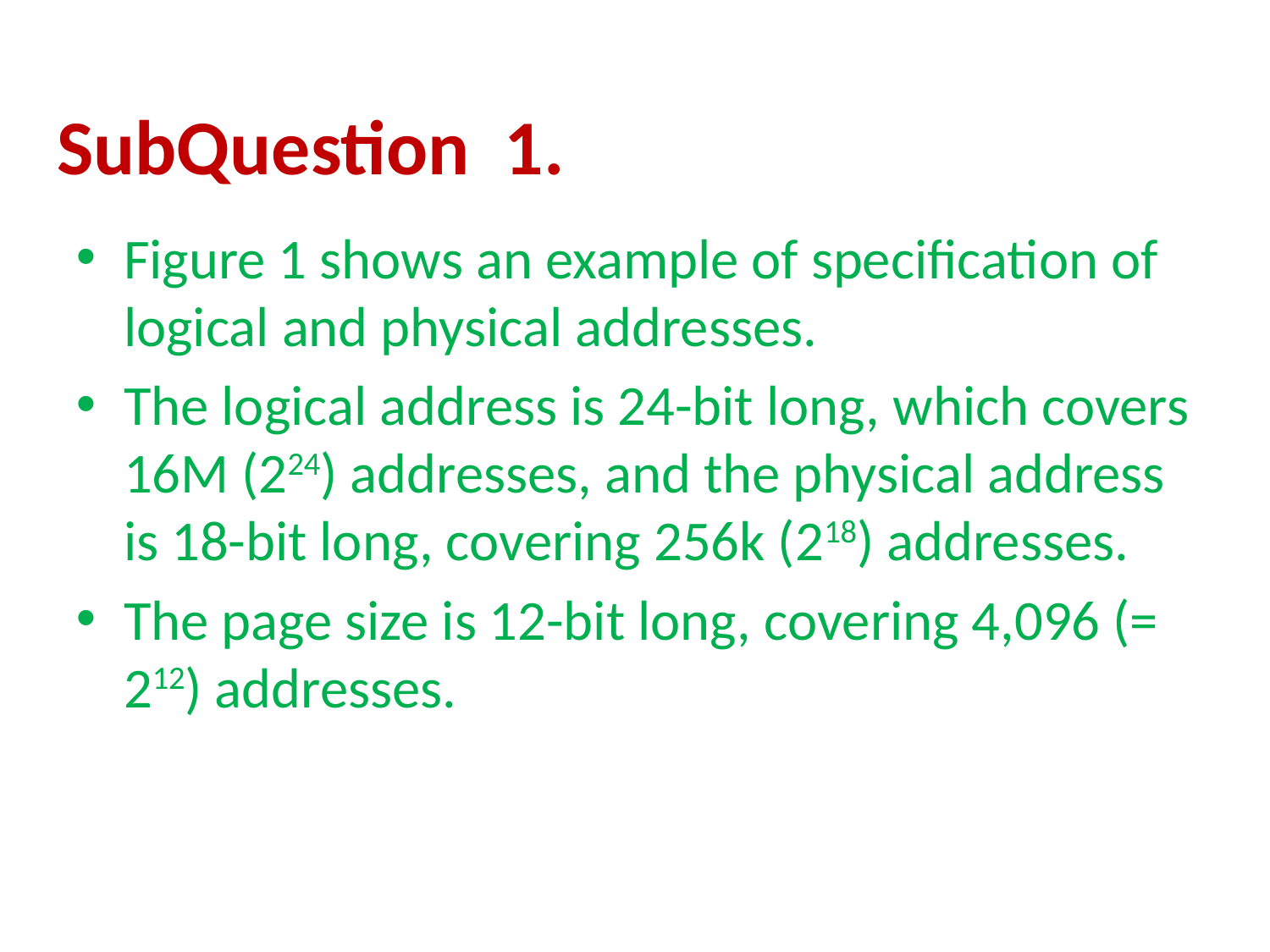

SubQuestion  1.
Figure 1 shows an example of specification of logical and physical addresses.
The logical address is 24-bit long, which covers 16M (224) addresses, and the physical address is 18-bit long, covering 256k (218) addresses.
The page size is 12-bit long, covering 4,096 (= 212) addresses.